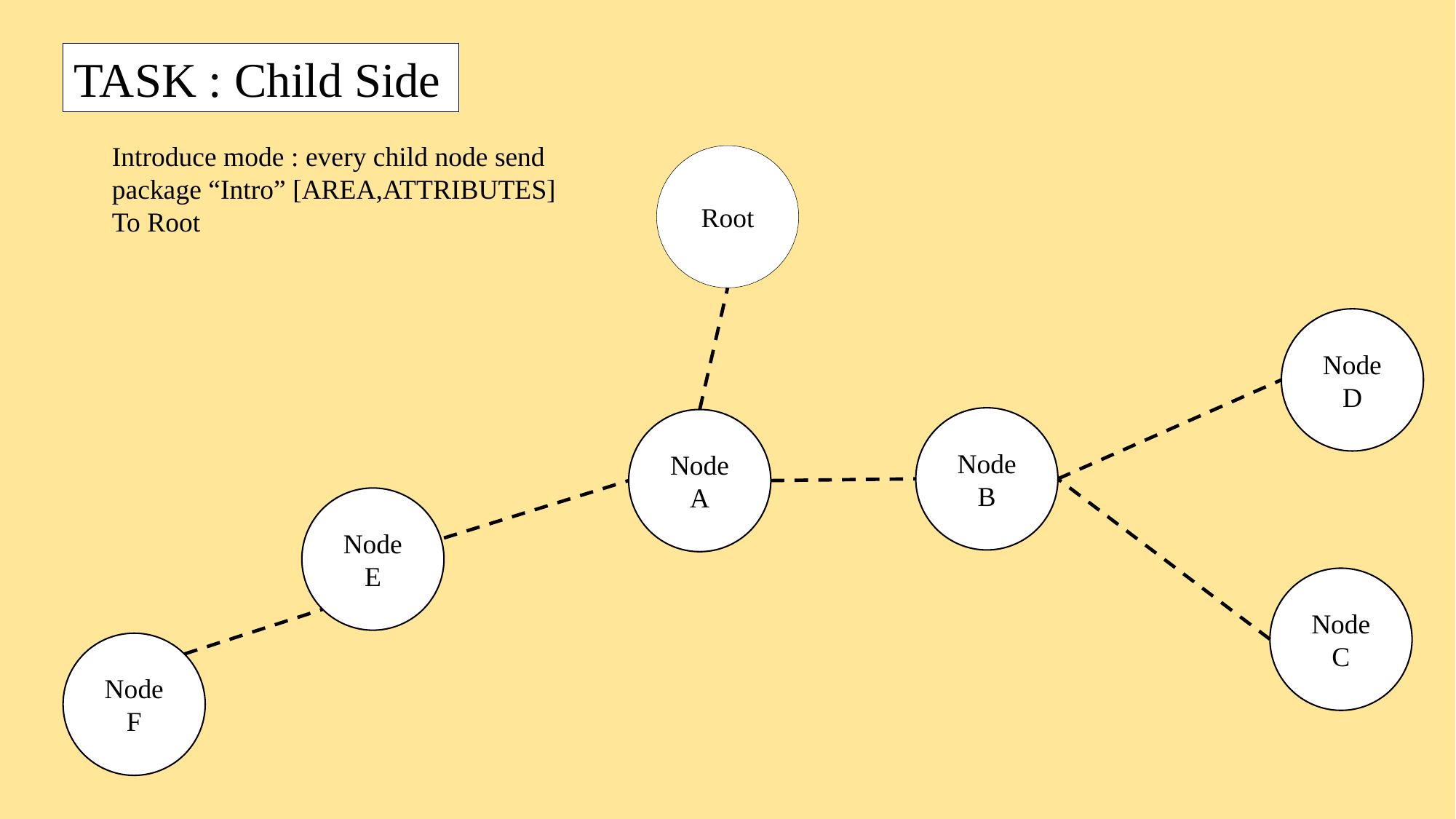

TASK : Child Side
Introduce mode : every child node send package “Intro” [AREA,ATTRIBUTES]
To Root
Root
Node D
Node B
Node A
Node E
Node C
Node F